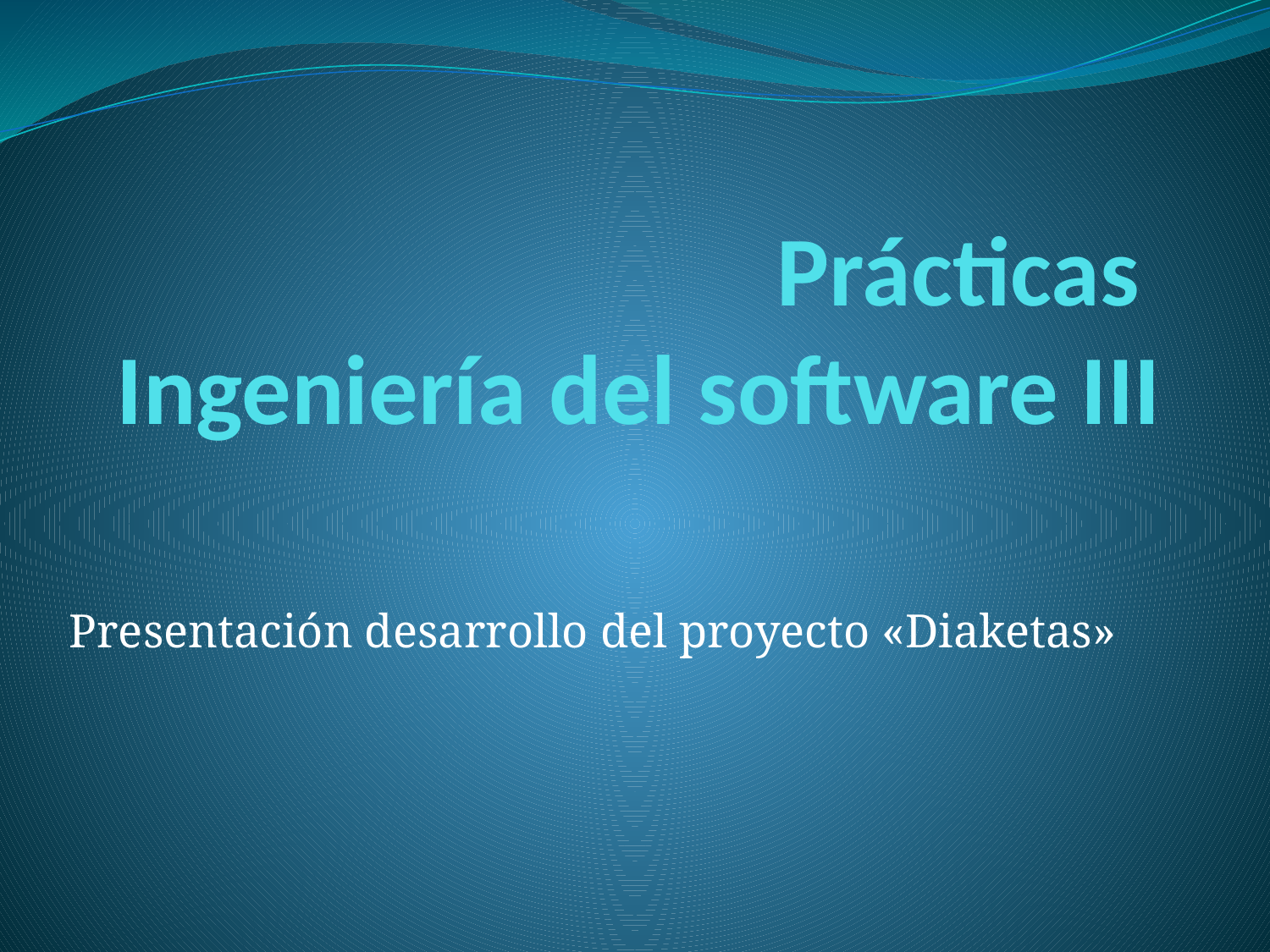

# Prácticas Ingeniería del software III
Presentación desarrollo del proyecto «Diaketas»